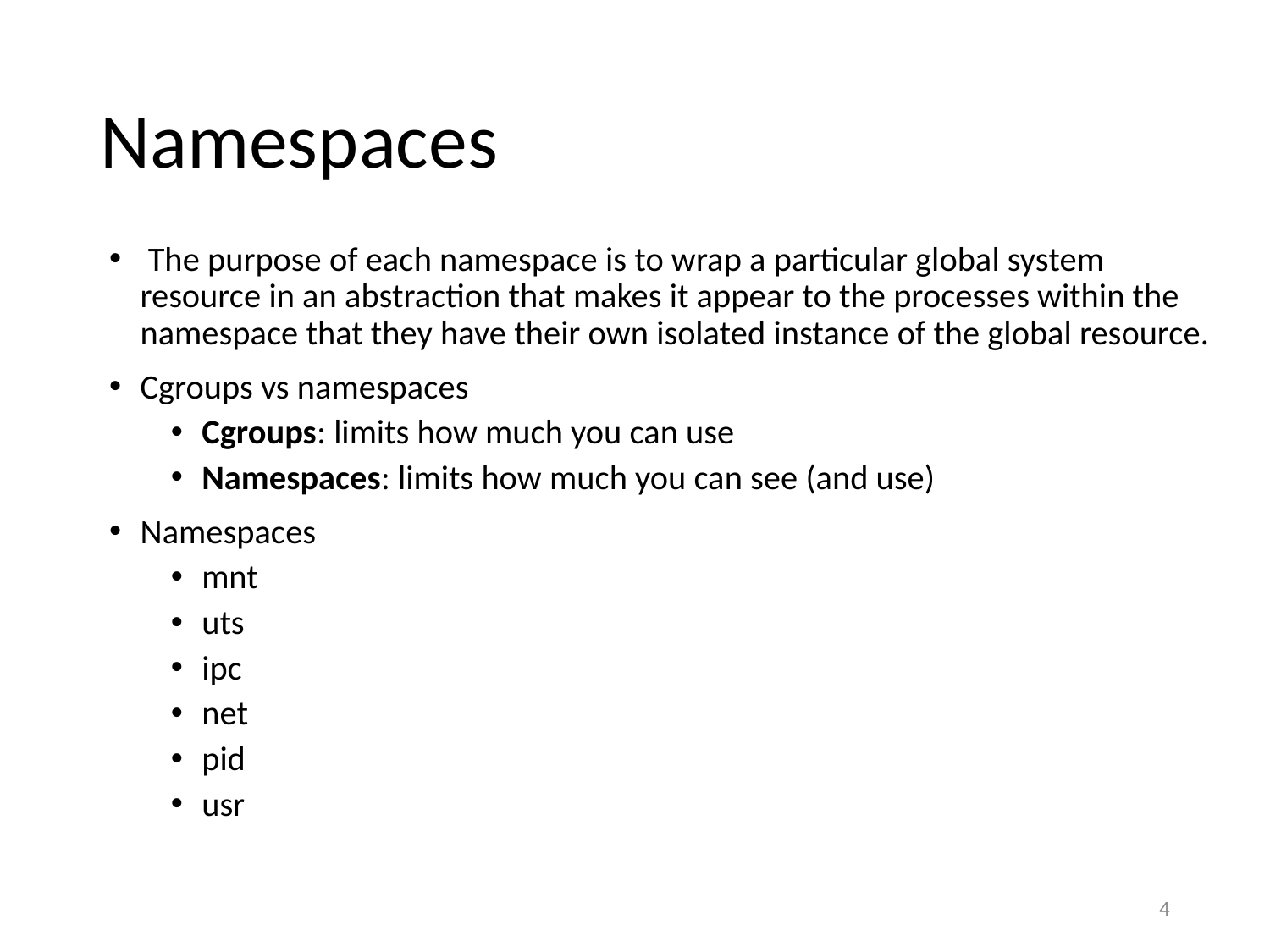

# Namespaces
 The purpose of each namespace is to wrap a particular global system resource in an abstraction that makes it appear to the processes within the namespace that they have their own isolated instance of the global resource.
Cgroups vs namespaces
Cgroups: limits how much you can use
Namespaces: limits how much you can see (and use)
Namespaces
mnt
uts
ipc
net
pid
usr

4